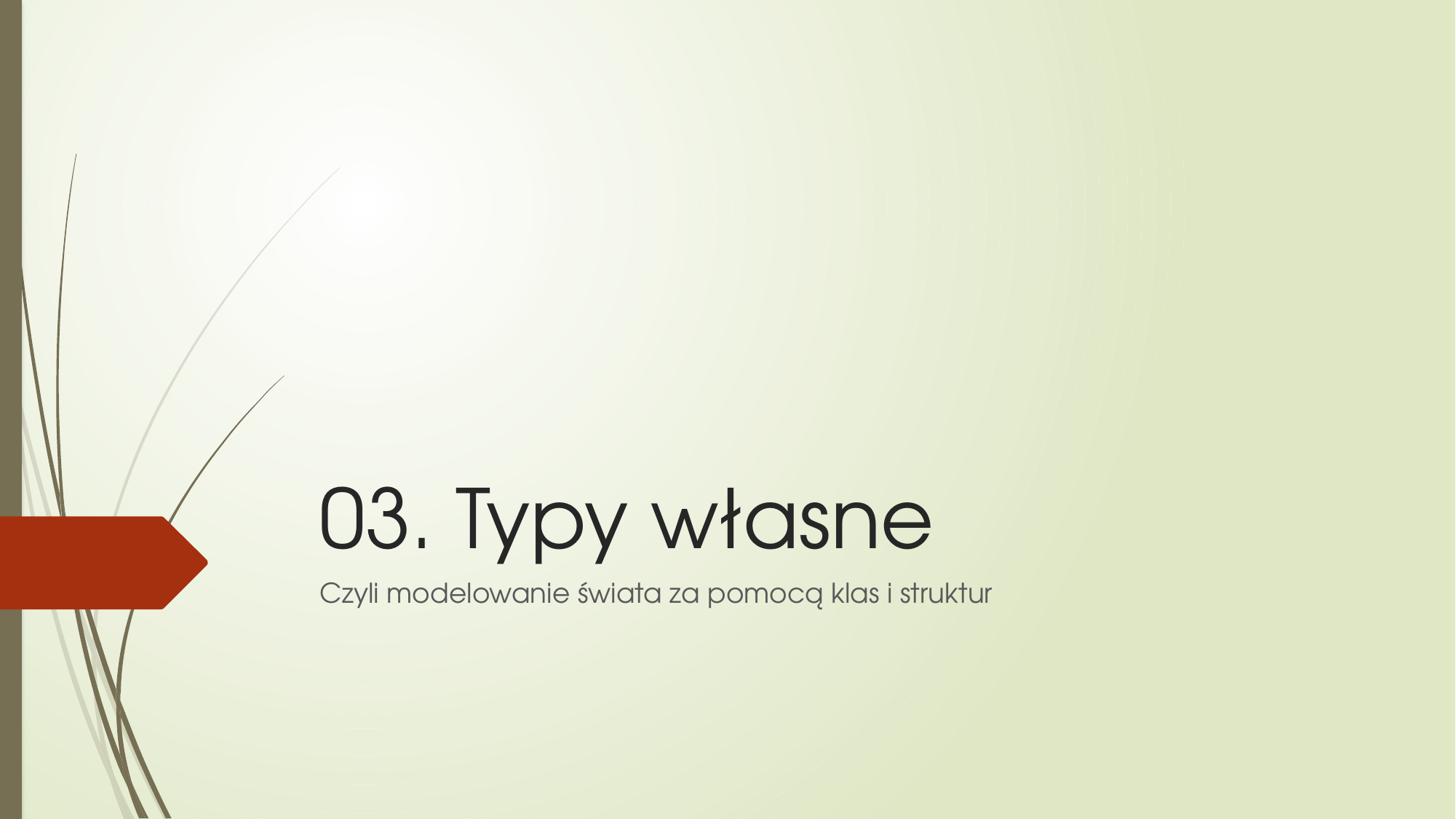

# 03. Typy własne
Czyli modelowanie świata za pomocą klas i struktur